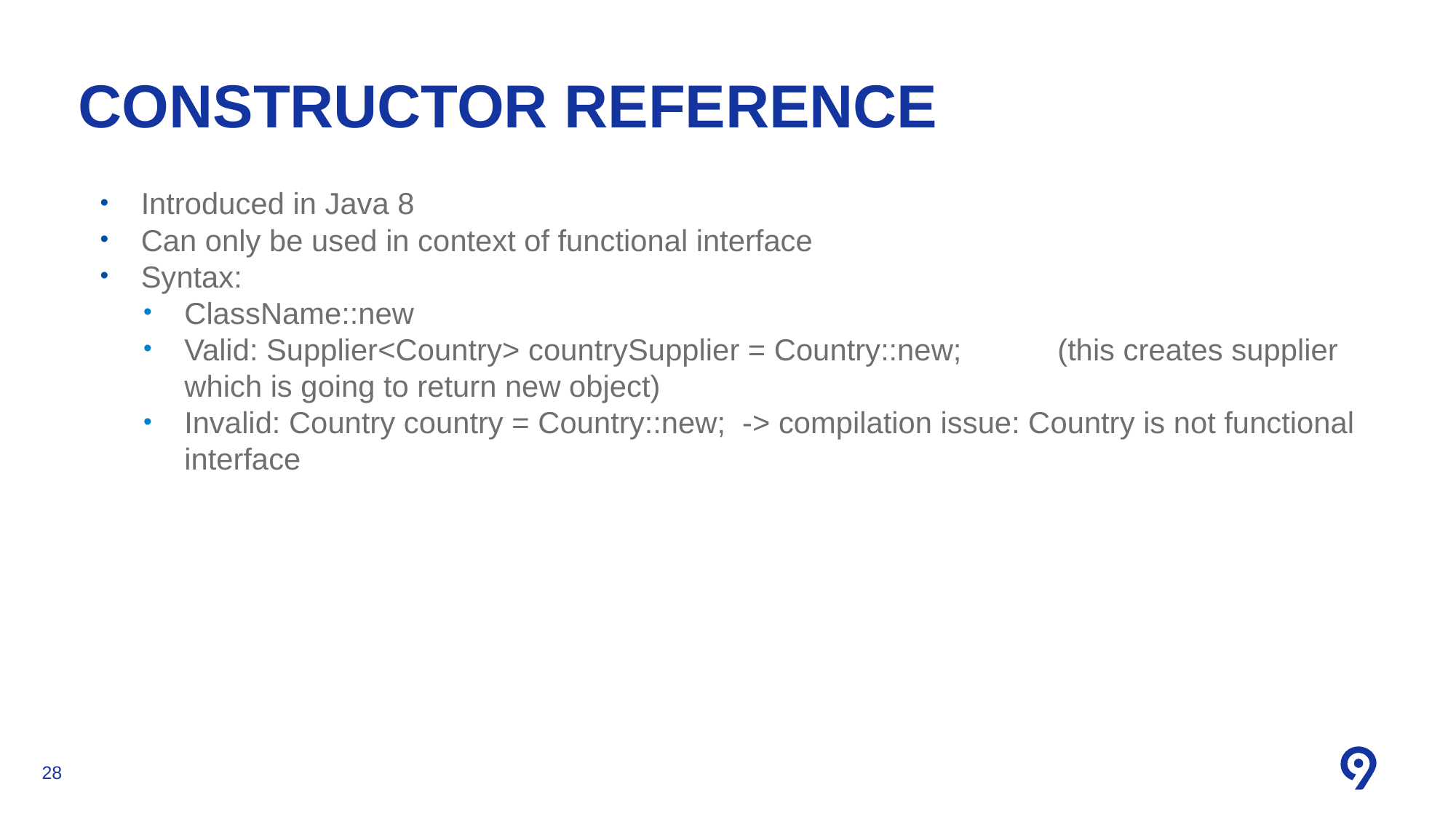

CONSTRUCTOR REFERENCE
Introduced in Java 8
Can only be used in context of functional interface
Syntax:
ClassName::new
Valid: Supplier<Country> countrySupplier = Country::new;	(this creates supplier which is going to return new object)
Invalid: Country country = Country::new;  -> compilation issue: Country is not functional interface
28